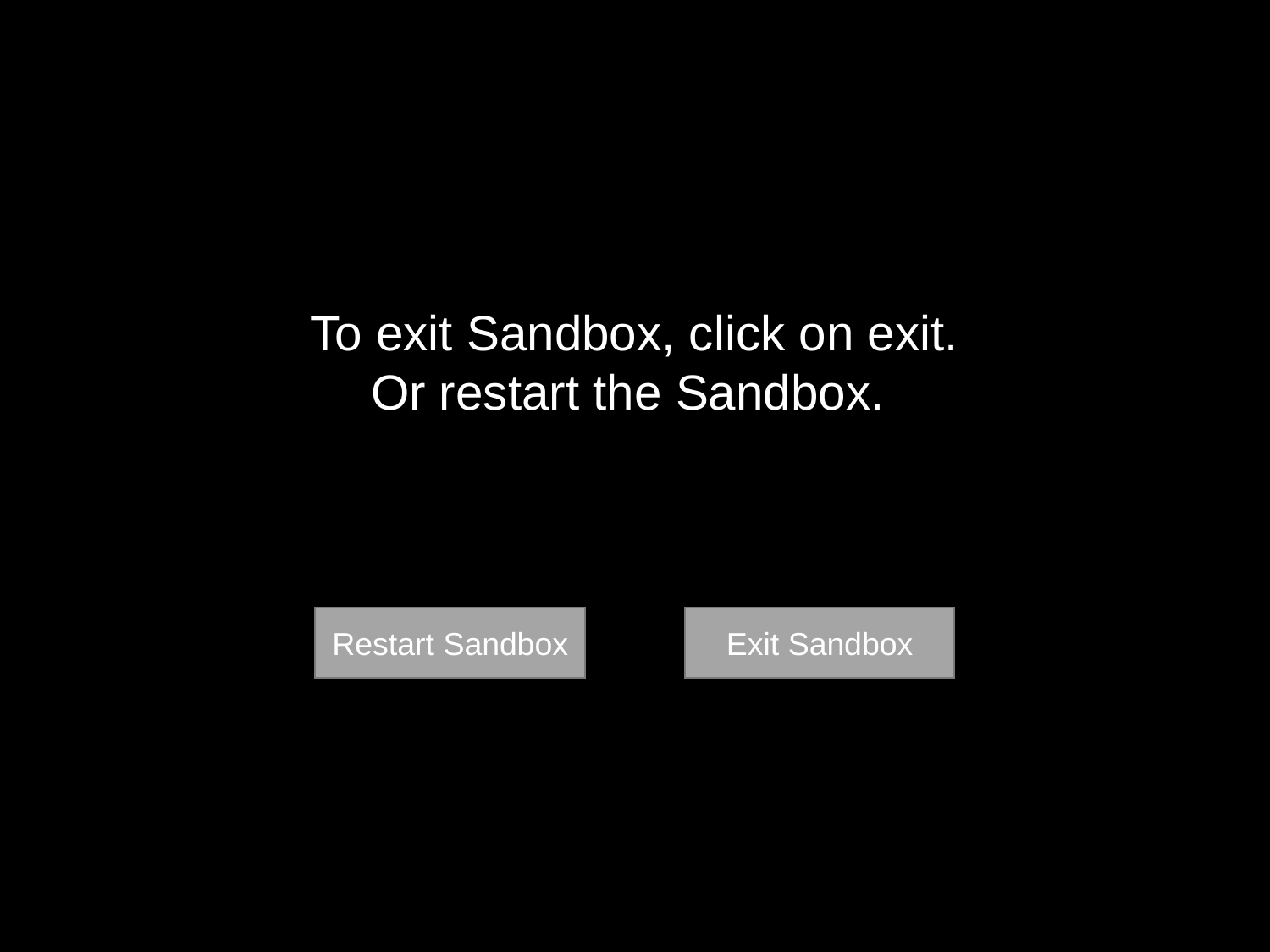

To exit Sandbox, click on exit.
Or restart the Sandbox.
Restart Sandbox
Exit Sandbox